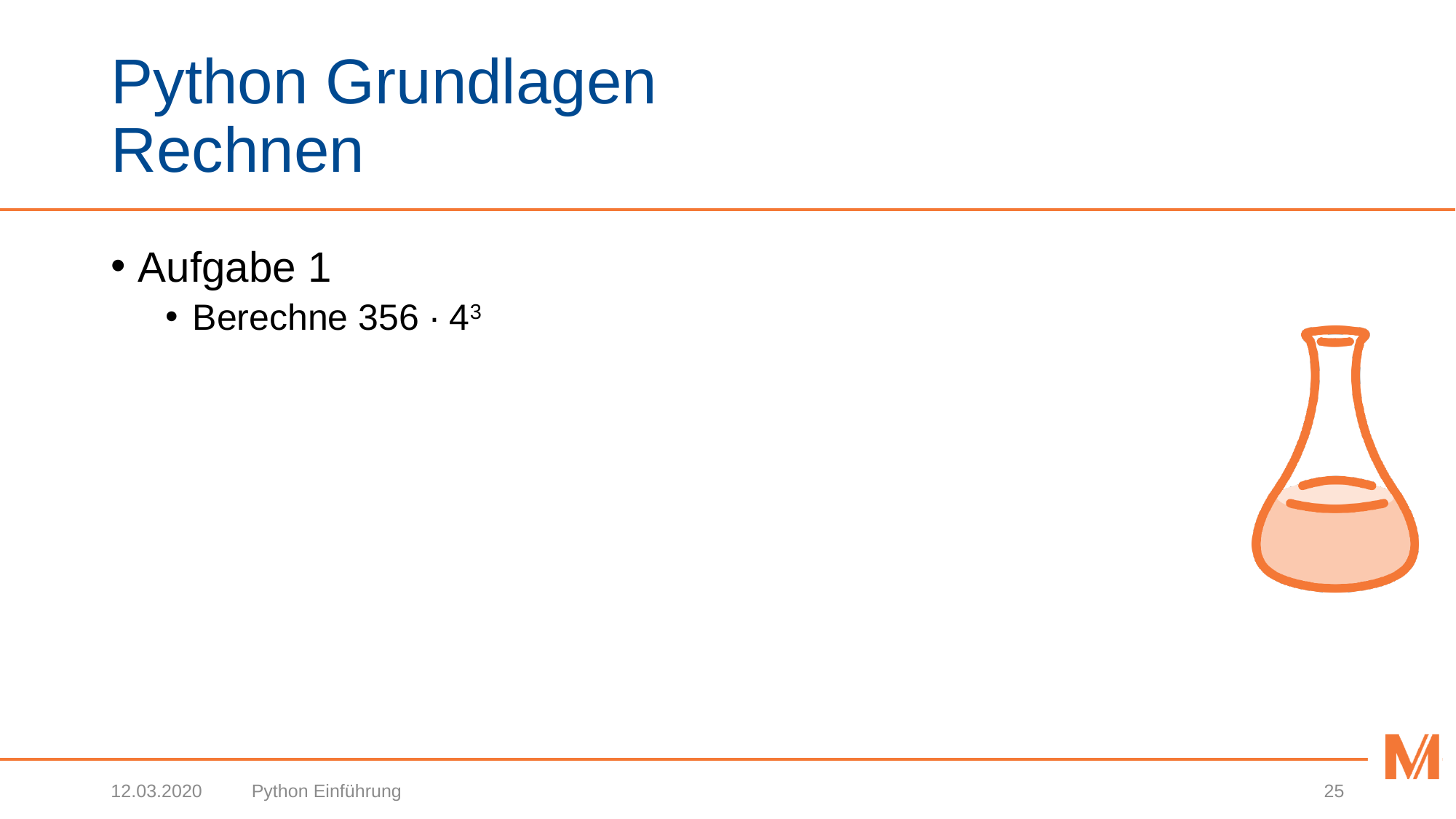

# Python Grundlagen Rechnen
Aufgabe 1
Berechne 356 ∙ 43
12.03.2020
Python Einführung
25